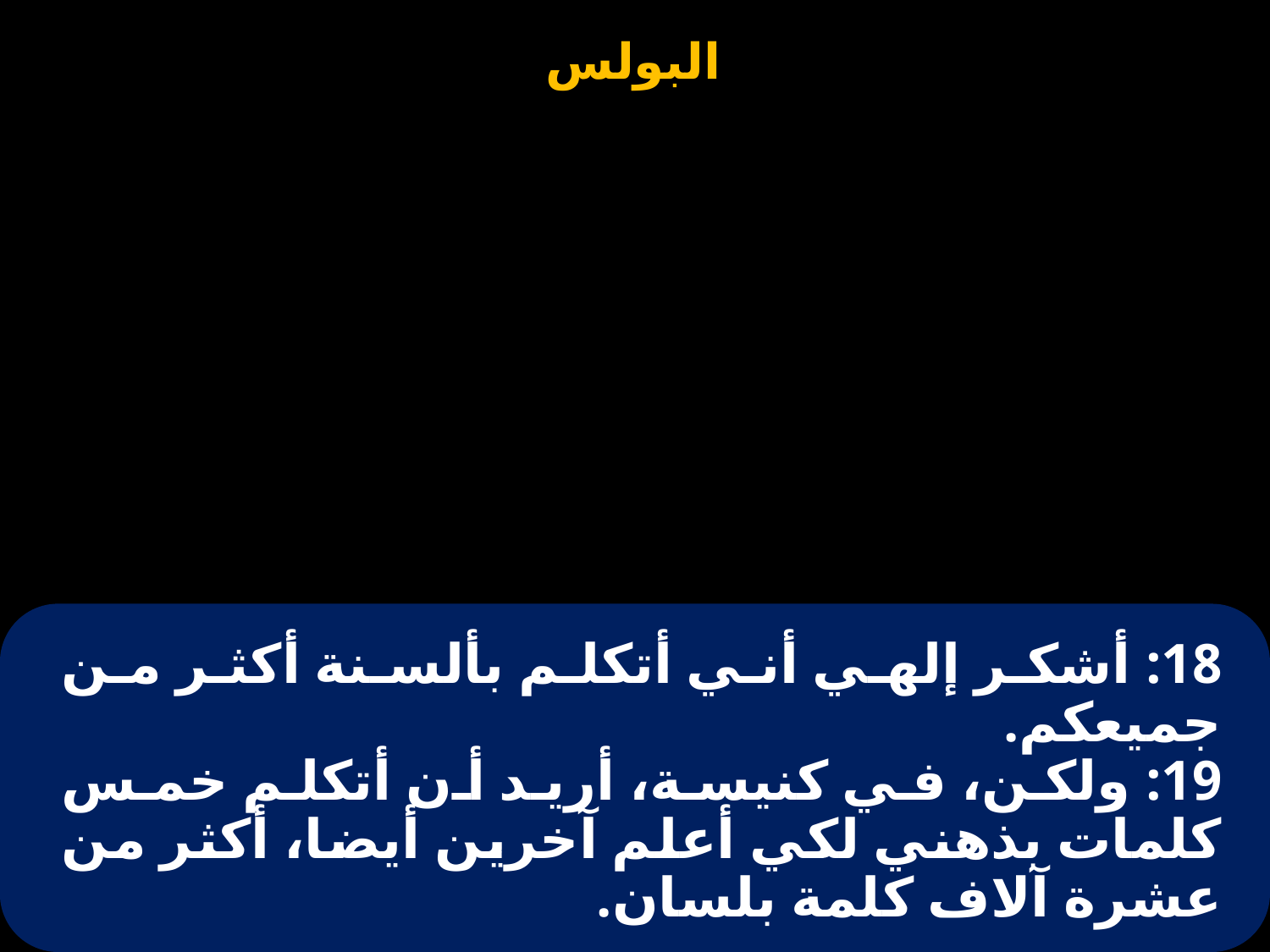

# 18: أشكر إلهي أني أتكلم بألسنة أكثر من جميعكم. 19: ولكن، في كنيسة، أريد أن أتكلم خمس كلمات بذهني لكي أعلم آخرين أيضا، أكثر من عشرة آلاف كلمة بلسان.